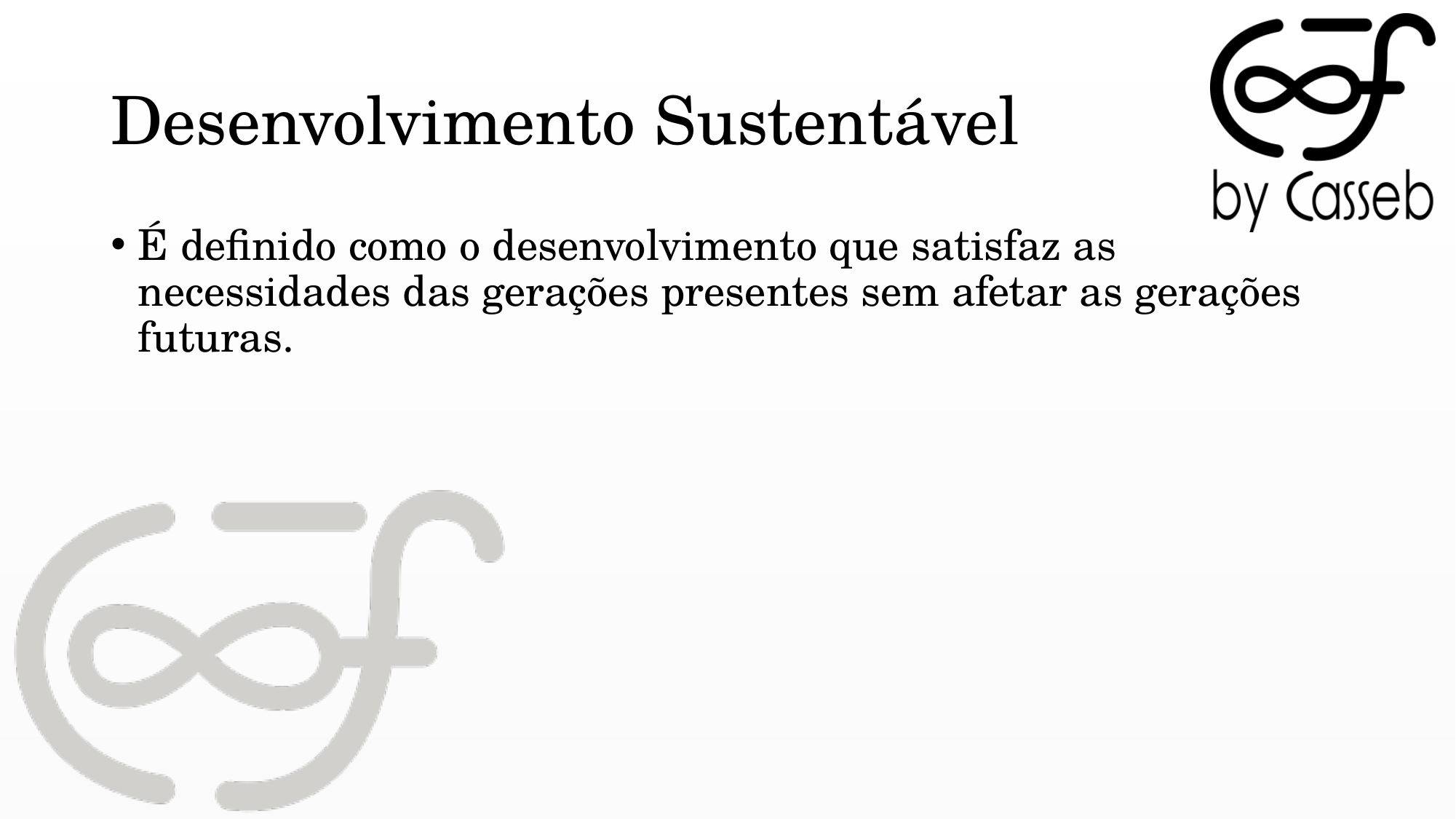

# Desenvolvimento Sustentável
É definido como o desenvolvimento que satisfaz as necessidades das gerações presentes sem afetar as gerações futuras.